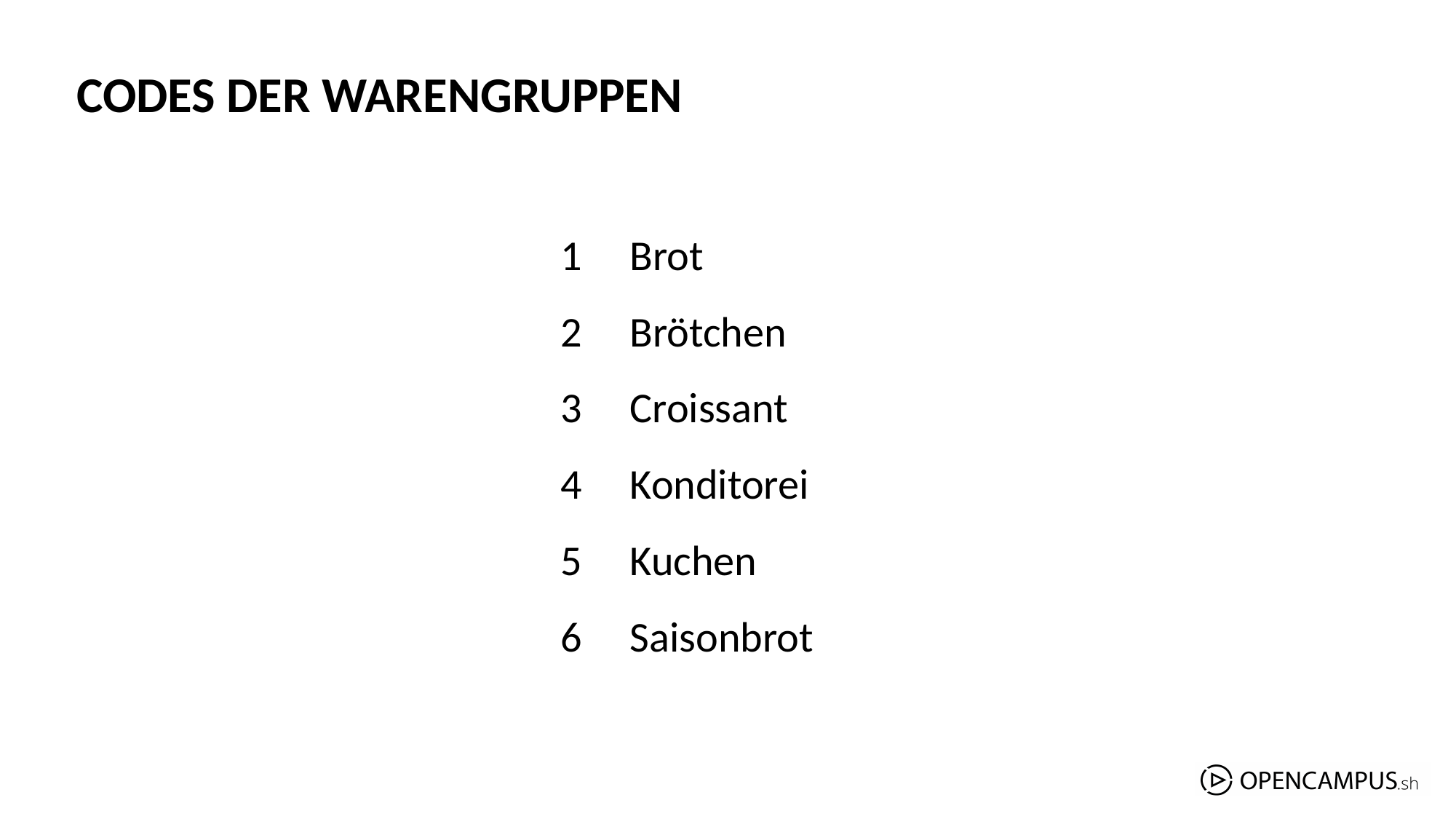

Codes der Warengruppen
1     Brot
2     Brötchen
3     Croissant
4     Konditorei
5     Kuchen
6     Saisonbrot